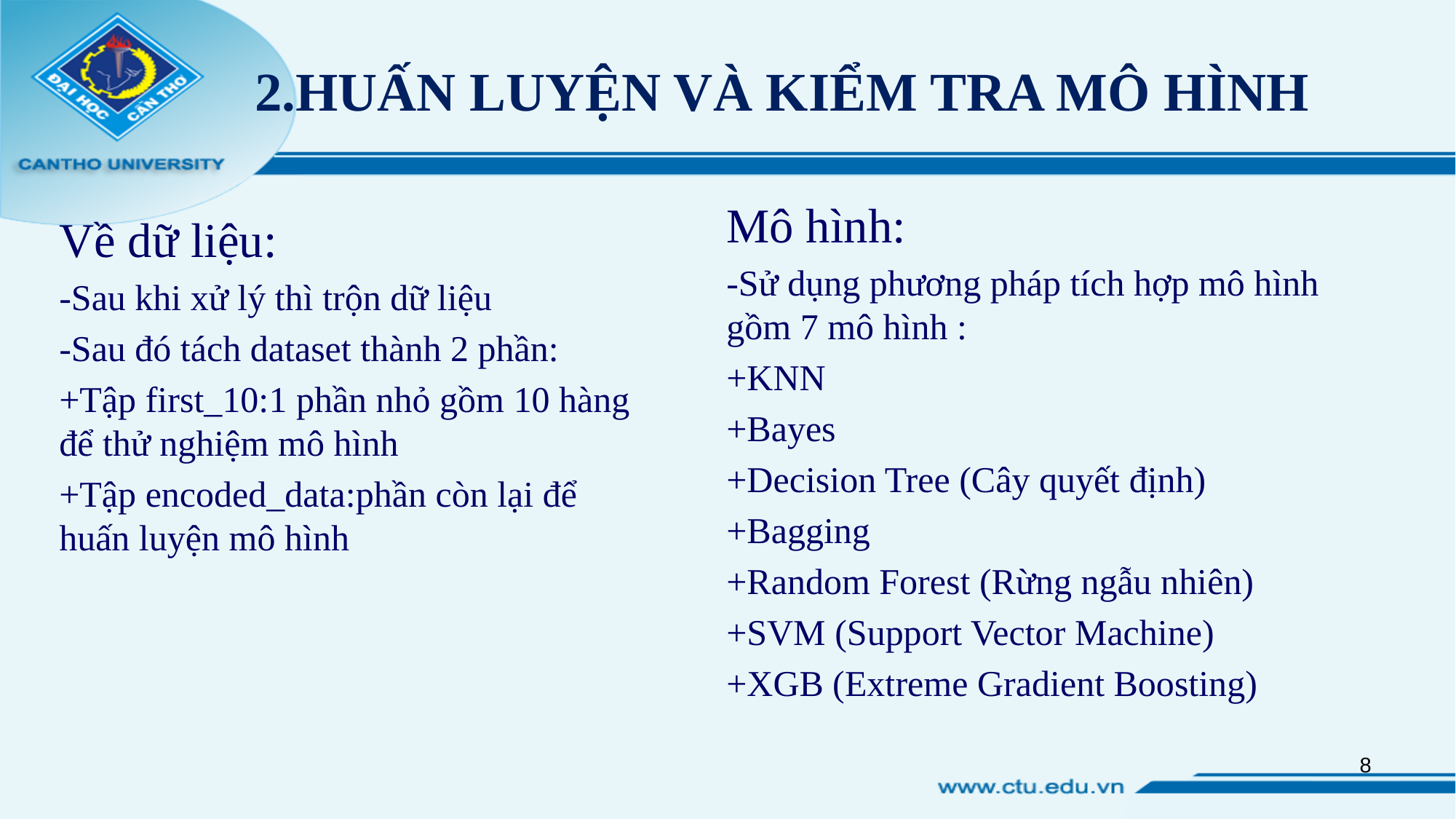

# 2.HUẤN LUYỆN VÀ KIỂM TRA MÔ HÌNH
Mô hình:
-Sử dụng phương pháp tích hợp mô hình gồm 7 mô hình :
+KNN
+Bayes
+Decision Tree (Cây quyết định)
+Bagging
+Random Forest (Rừng ngẫu nhiên)
+SVM (Support Vector Machine)
+XGB (Extreme Gradient Boosting)

Về dữ liệu:
-Sau khi xử lý thì trộn dữ liệu
-Sau đó tách dataset thành 2 phần:
+Tập first_10:1 phần nhỏ gồm 10 hàng để thử nghiệm mô hình
+Tập encoded_data:phần còn lại để huấn luyện mô hình
8